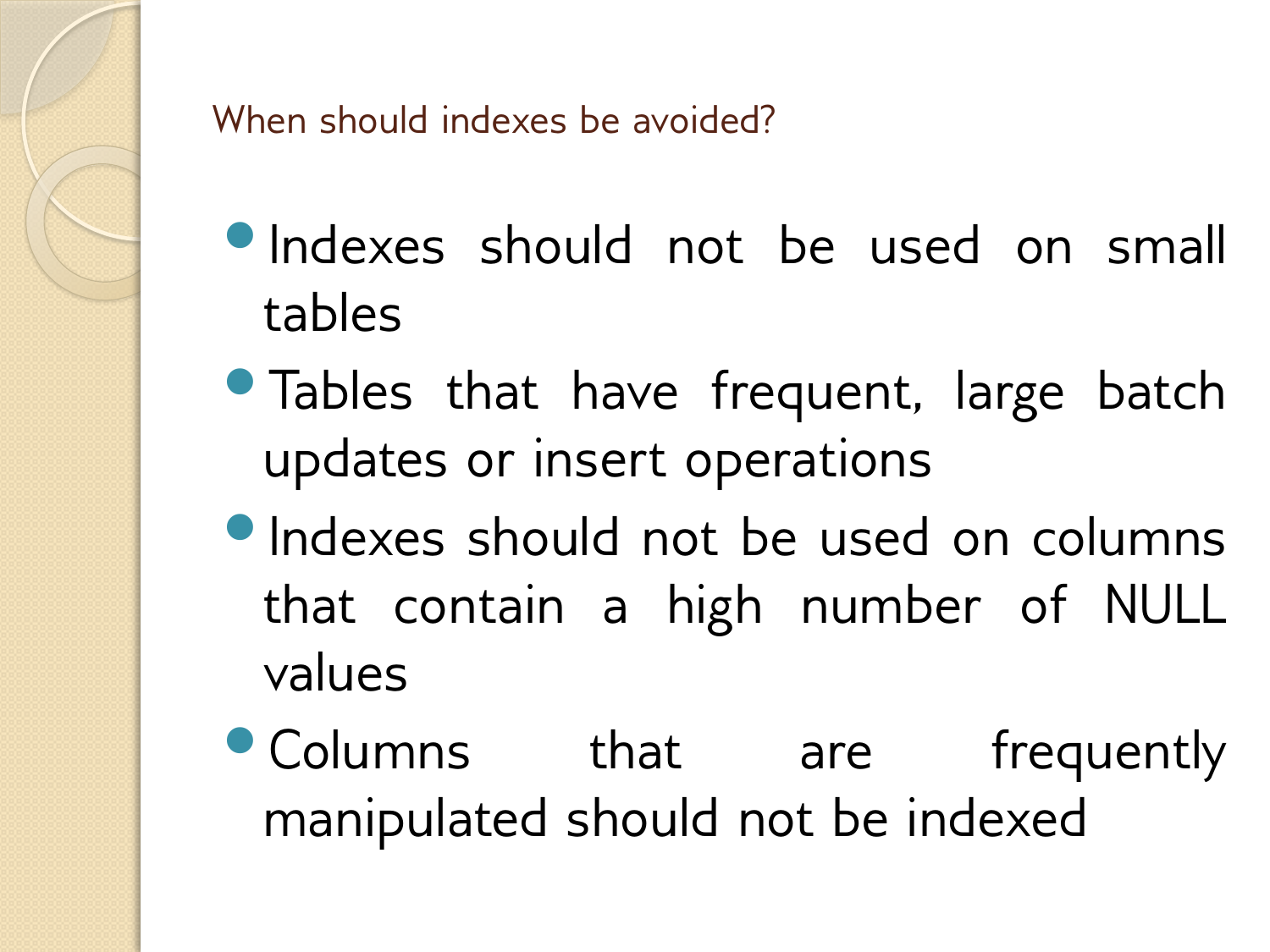

# When should indexes be avoided?
Indexes should not be used on small tables
Tables that have frequent, large batch updates or insert operations
Indexes should not be used on columns that contain a high number of NULL values
Columns that are frequently manipulated should not be indexed